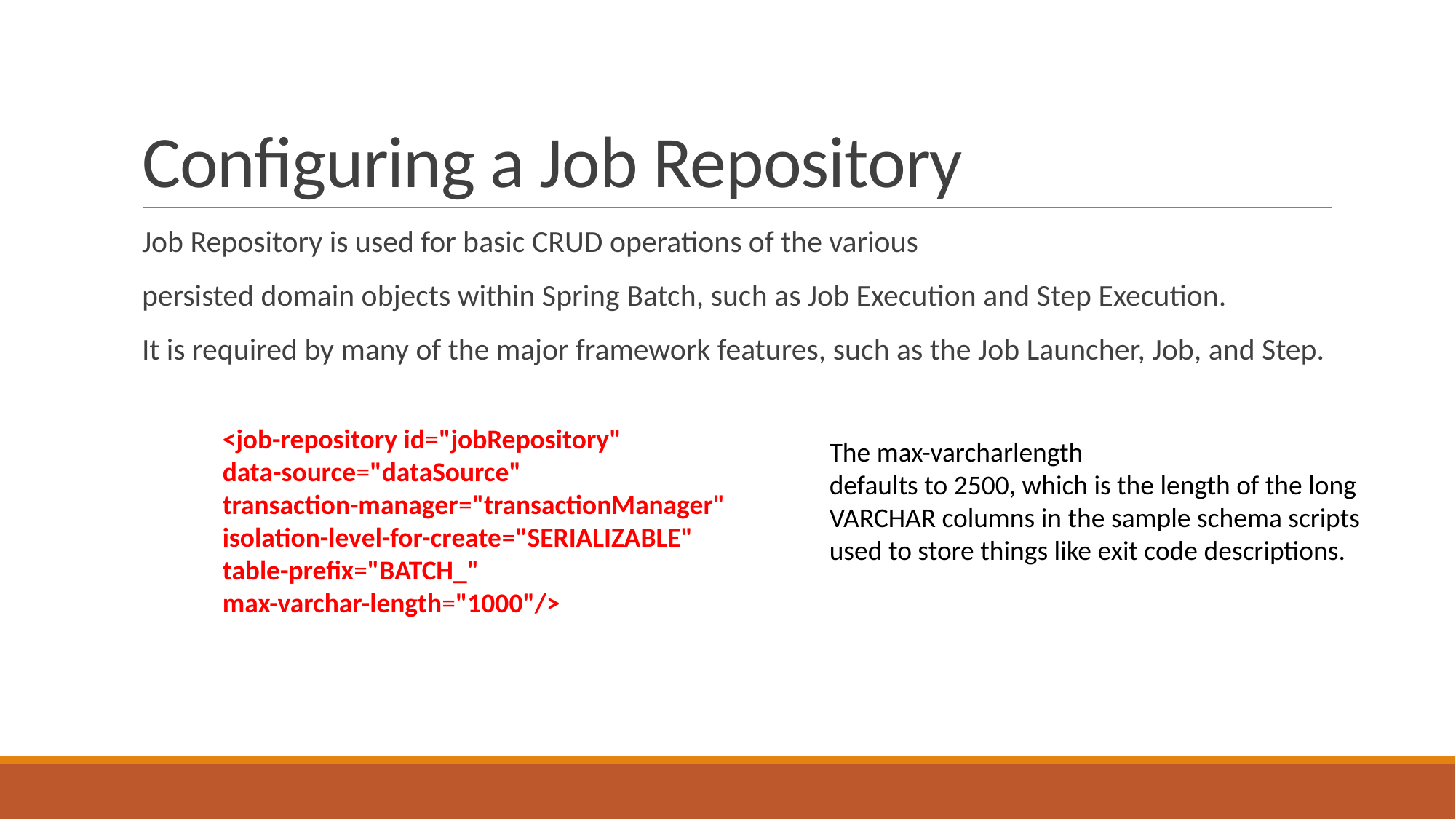

# Configuring a Job Repository
Job Repository is used for basic CRUD operations of the various
persisted domain objects within Spring Batch, such as Job Execution and Step Execution.
It is required by many of the major framework features, such as the Job Launcher, Job, and Step.
<job-repository id="jobRepository"
data-source="dataSource"
transaction-manager="transactionManager"
isolation-level-for-create="SERIALIZABLE"
table-prefix="BATCH_"
max-varchar-length="1000"/>
The max-varcharlength
defaults to 2500, which is the length of the long VARCHAR columns in the sample schema scripts
used to store things like exit code descriptions.